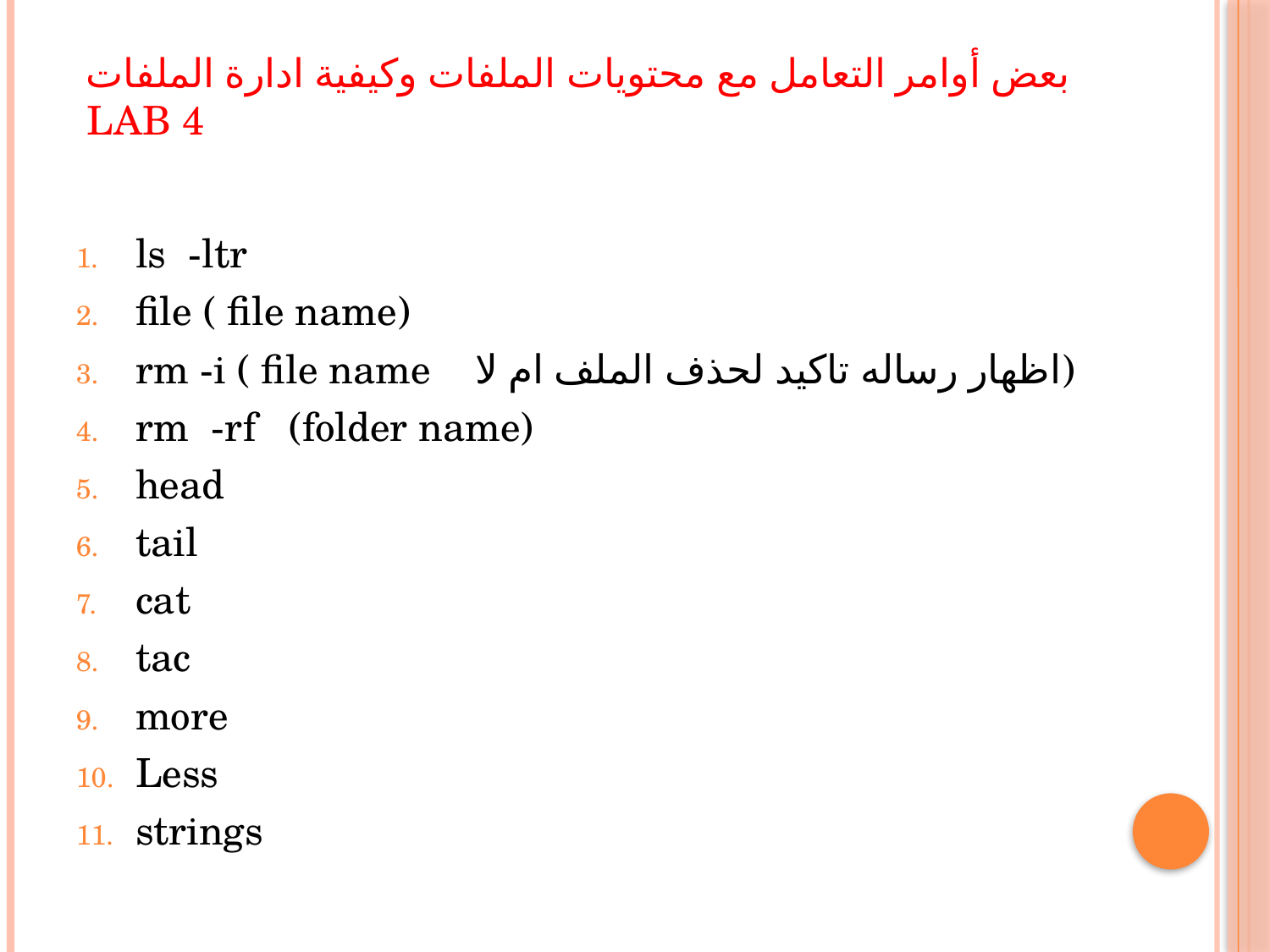

# بعض أوامر التعامل مع محتويات الملفات وكيفية ادارة الملفات lab 4
ls  -ltr
file ( file name)
rm -i ( file name    اظهار رساله تاكيد لحذف الملف ام لا)
rm  -rf   (folder name)
head
tail
cat
tac
more
Less
strings